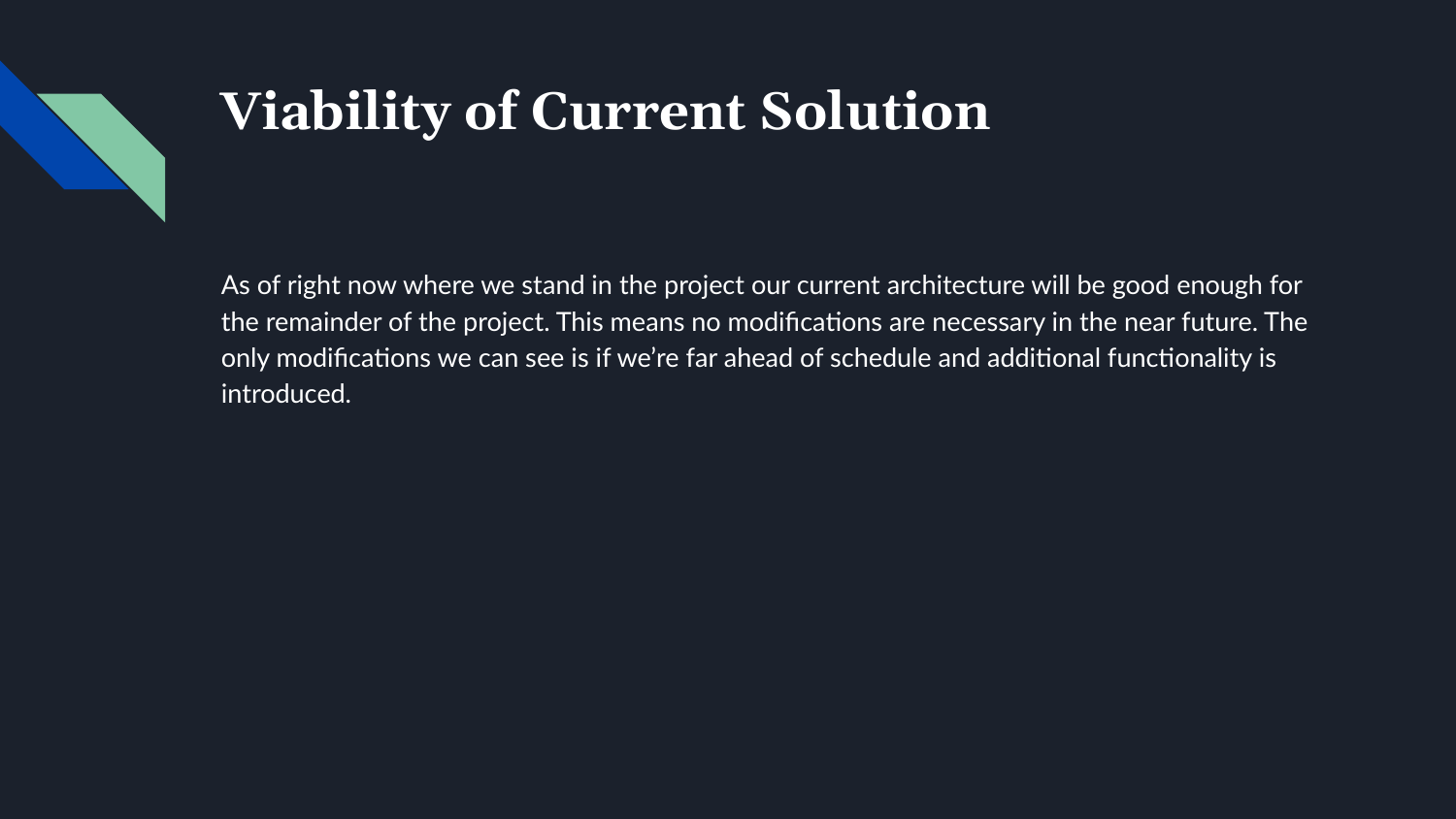

# Viability of Current Solution
As of right now where we stand in the project our current architecture will be good enough for the remainder of the project. This means no modifications are necessary in the near future. The only modifications we can see is if we’re far ahead of schedule and additional functionality is introduced.